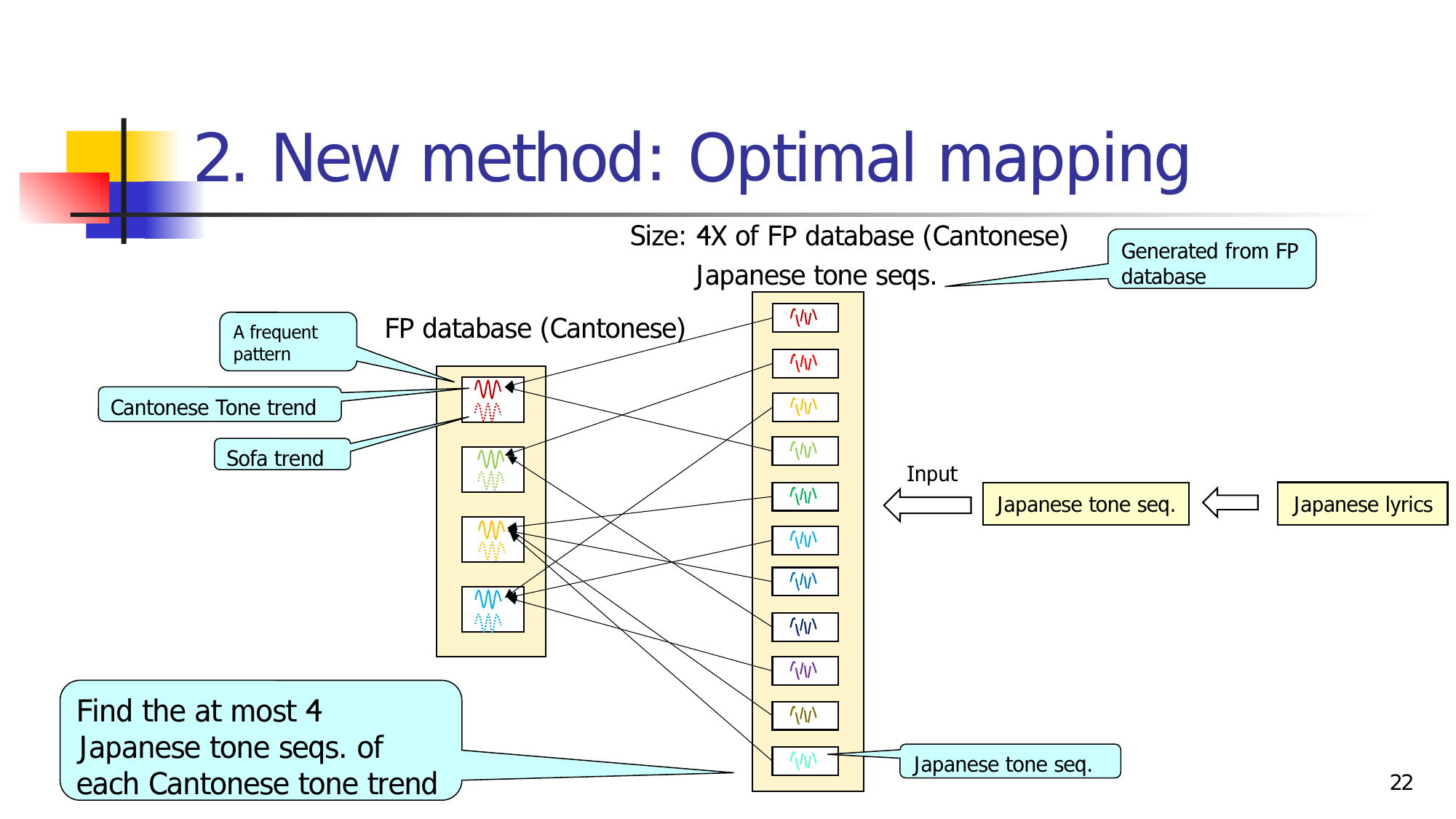

# 2. New method: Optimal mapping
Size: 4X of FP database (Cantonese)
Generated from FP database
Japanese tone seqs.

FP database (Cantonese)

A frequent pattern

Cantonese Tone trend

Sofa trend

Input

Japanese lyrics
Japanese tone seq.

Find the at most 4 Japanese tone seqs. of each Cantonese tone trend

Japanese tone seq.

22